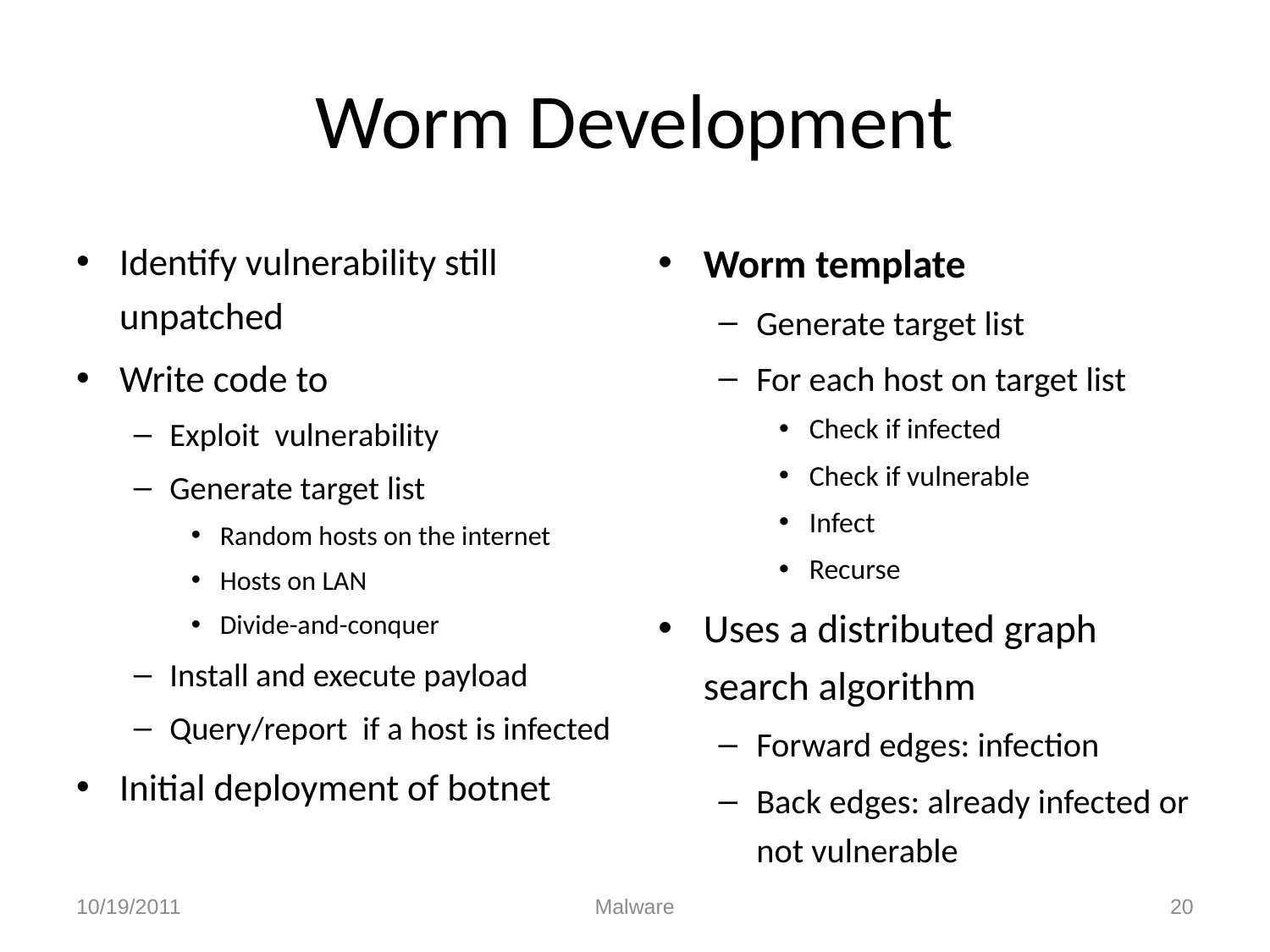

# Worm Development
Identify vulnerability still unpatched
Write code to
Exploit  vulnerability
Generate target list
Random hosts on the internet
Hosts on LAN
Divide-and-conquer
Install and execute payload
Query/report  if a host is infected
Initial deployment of botnet
Worm template
Generate target list
For each host on target list
Check if infected
Check if vulnerable
Infect
Recurse
Uses a distributed graph search algorithm
Forward edges: infection
Back edges: already infected or not vulnerable
10/19/2011
Malware
20